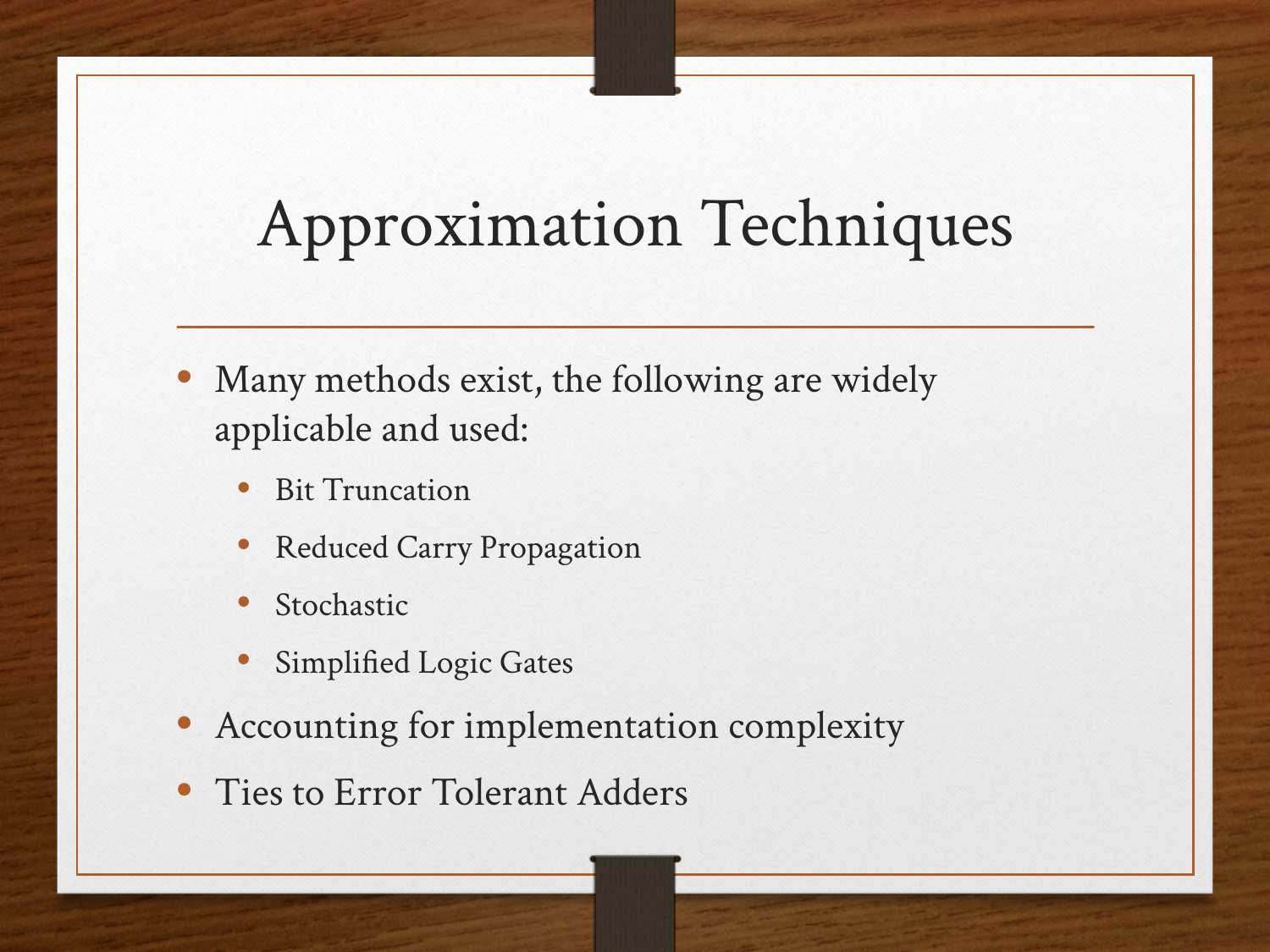

# Approximation Techniques
Many methods exist, the following are widely applicable and used:
Bit Truncation
Reduced Carry Propagation
Stochastic
Simplified Logic Gates
Accounting for implementation complexity
Ties to Error Tolerant Adders